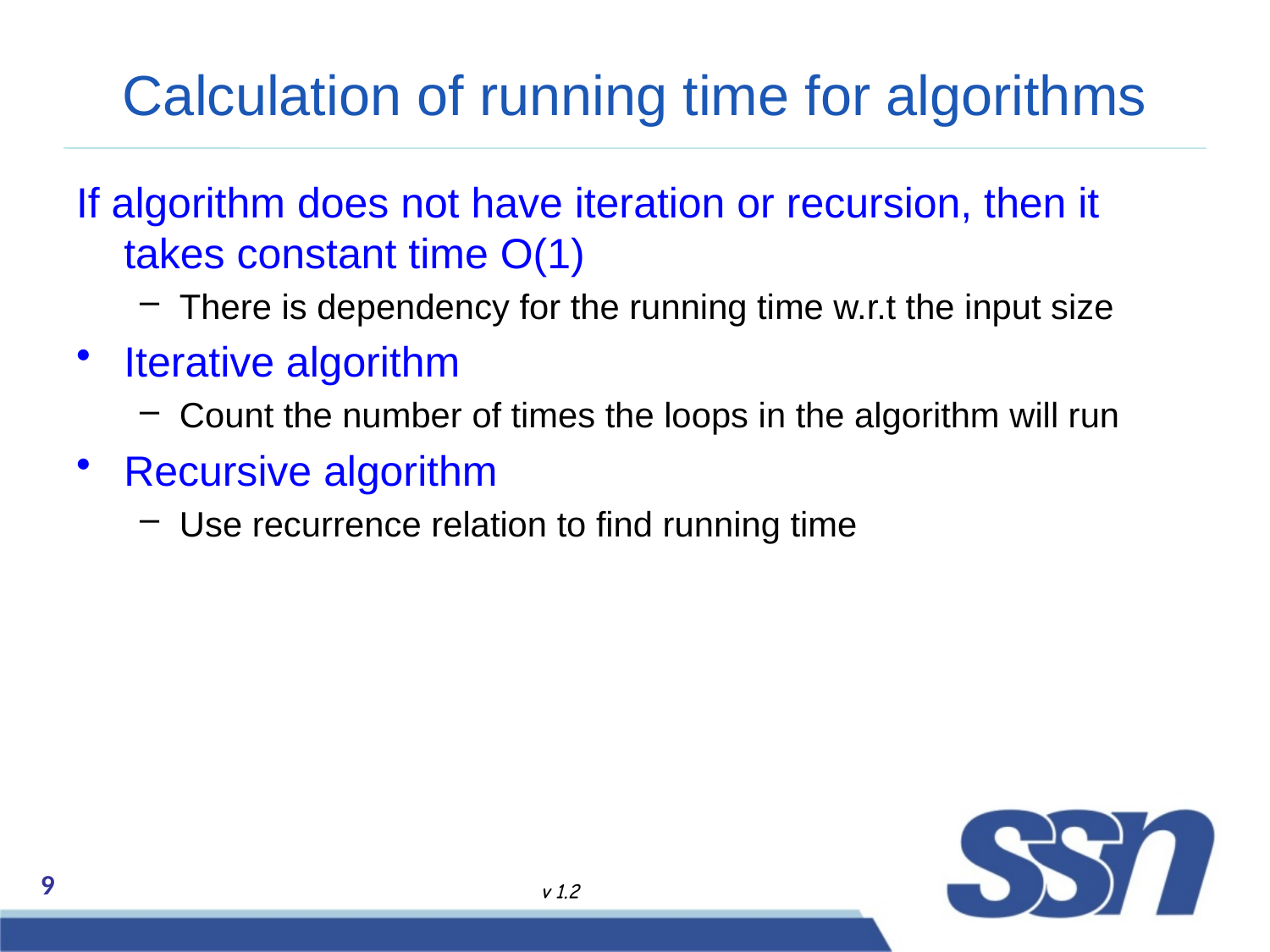

# Calculation of running time for algorithms
If algorithm does not have iteration or recursion, then it takes constant time O(1)
There is dependency for the running time w.r.t the input size
Iterative algorithm
Count the number of times the loops in the algorithm will run
Recursive algorithm
Use recurrence relation to find running time